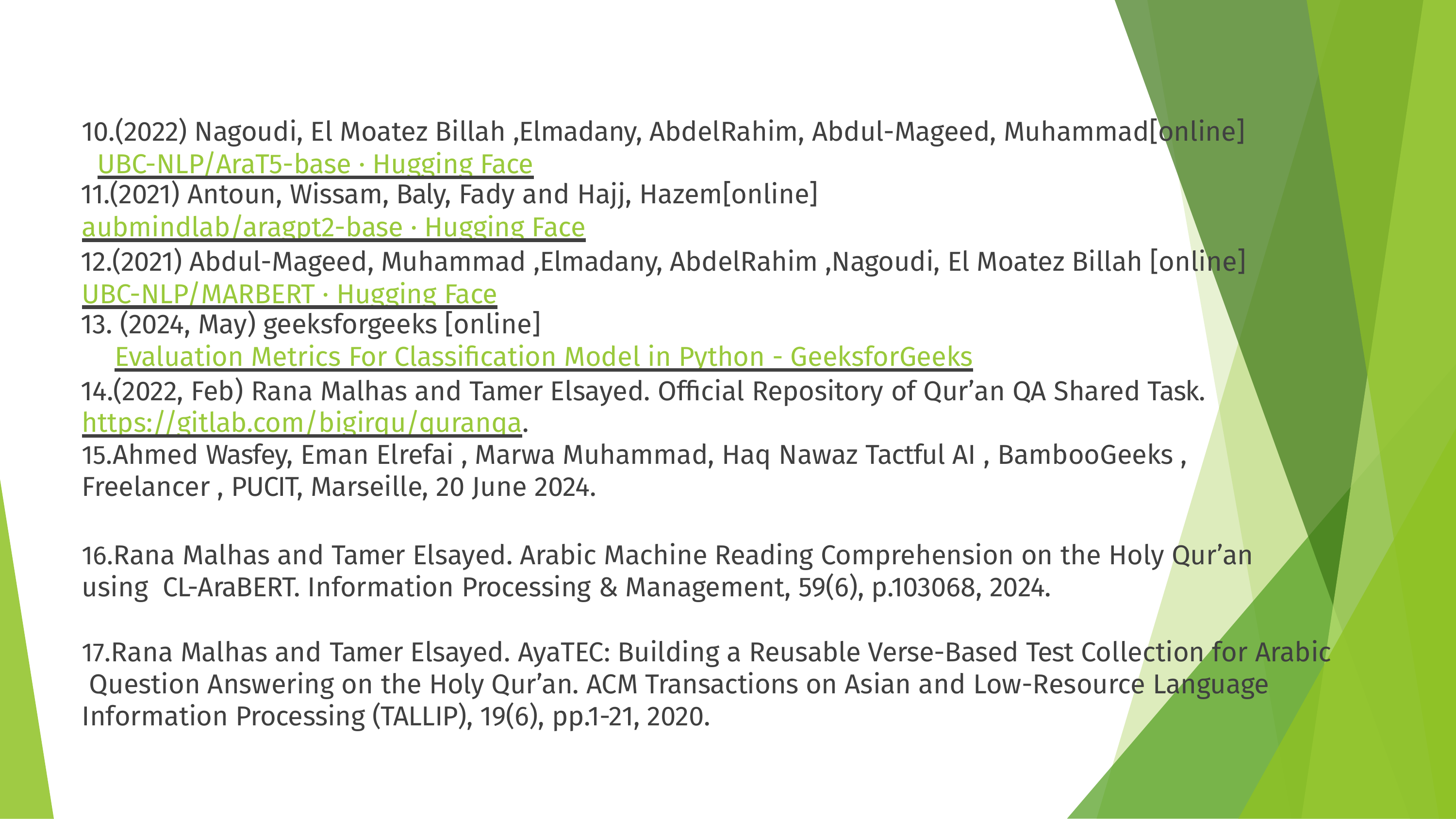

10.(2022) Nagoudi, El Moatez Billah ,Elmadany, AbdelRahim, Abdul-Mageed, Muhammad[online]  UBC-NLP/AraT5-base · Hugging Face
11.(2021) Antoun, Wissam, Baly, Fady and Hajj, Hazem[online]
aubmindlab/aragpt2-base · Hugging Face
12.(2021) Abdul-Mageed, Muhammad ,Elmadany, AbdelRahim ,Nagoudi, El Moatez Billah [online]  UBC-NLP/MARBERT · Hugging Face
13. (2024, May) geeksforgeeks [online]
Evaluation Metrics For Classification Model in Python - GeeksforGeeks
14.(2022, Feb) Rana Malhas and Tamer Elsayed. Official Repository of Qur’an QA Shared Task.  https://gitlab.com/bigirqu/quranqa.
Ahmed Wasfey, Eman Elrefai , Marwa Muhammad, Haq Nawaz Tactful AI , BambooGeeks ,  Freelancer , PUCIT, Marseille, 20 June 2024.

Rana Malhas and Tamer Elsayed. Arabic Machine Reading Comprehension on the Holy Qur’an using  CL-AraBERT. Information Processing & Management, 59(6), p.103068, 2024.

Rana Malhas and Tamer Elsayed. AyaTEC: Building a Reusable Verse-Based Test Collection for Arabic  Question Answering on the Holy Qur’an. ACM Transactions on Asian and Low-Resource Language  Information Processing (TALLIP), 19(6), pp.1-21, 2020.